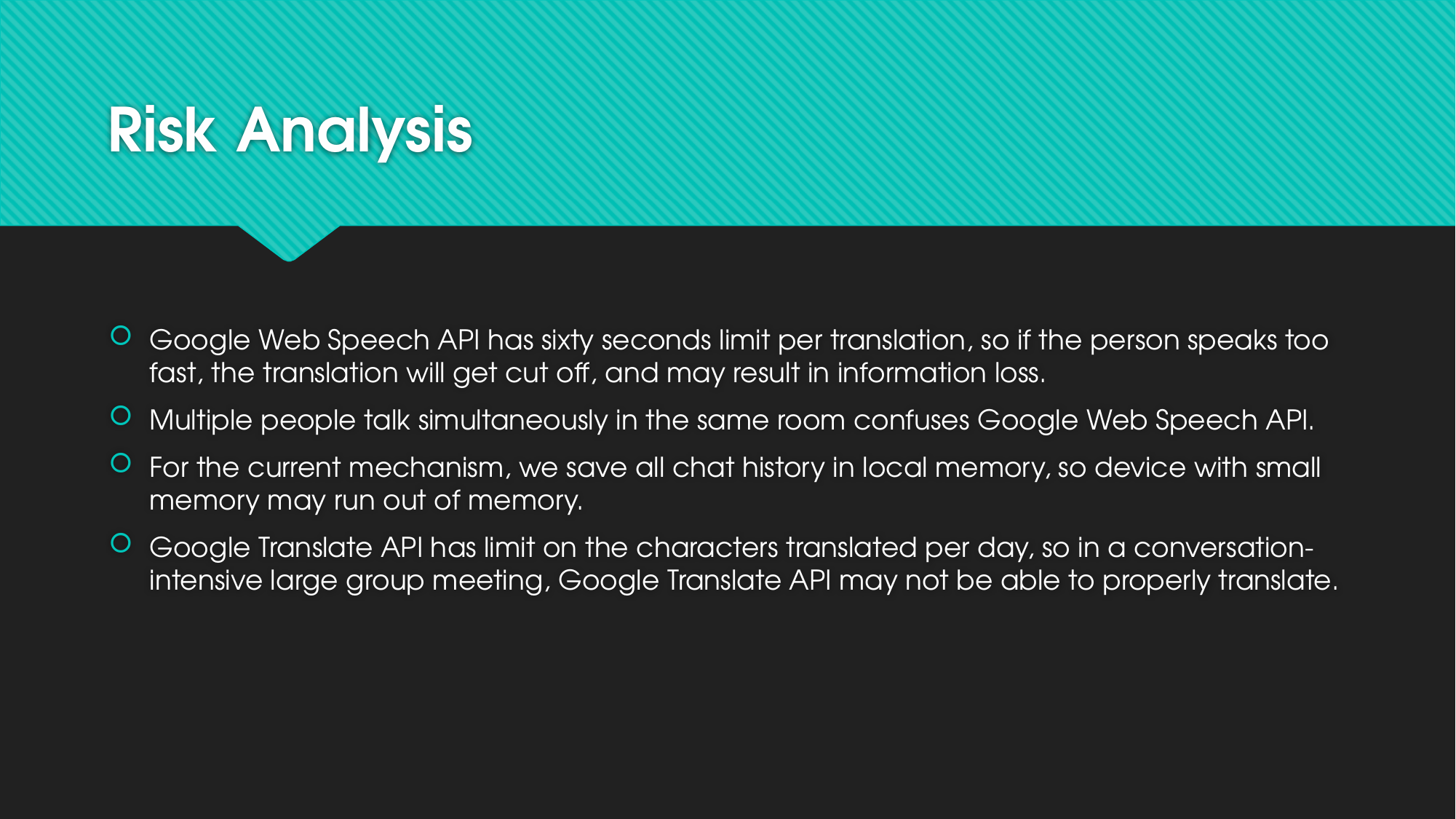

# Risk Analysis
Google Web Speech API has sixty seconds limit per translation, so if the person speaks too fast, the translation will get cut off, and may result in information loss.
Multiple people talk simultaneously in the same room confuses Google Web Speech API.
For the current mechanism, we save all chat history in local memory, so device with small memory may run out of memory.
Google Translate API has limit on the characters translated per day, so in a conversation-intensive large group meeting, Google Translate API may not be able to properly translate.